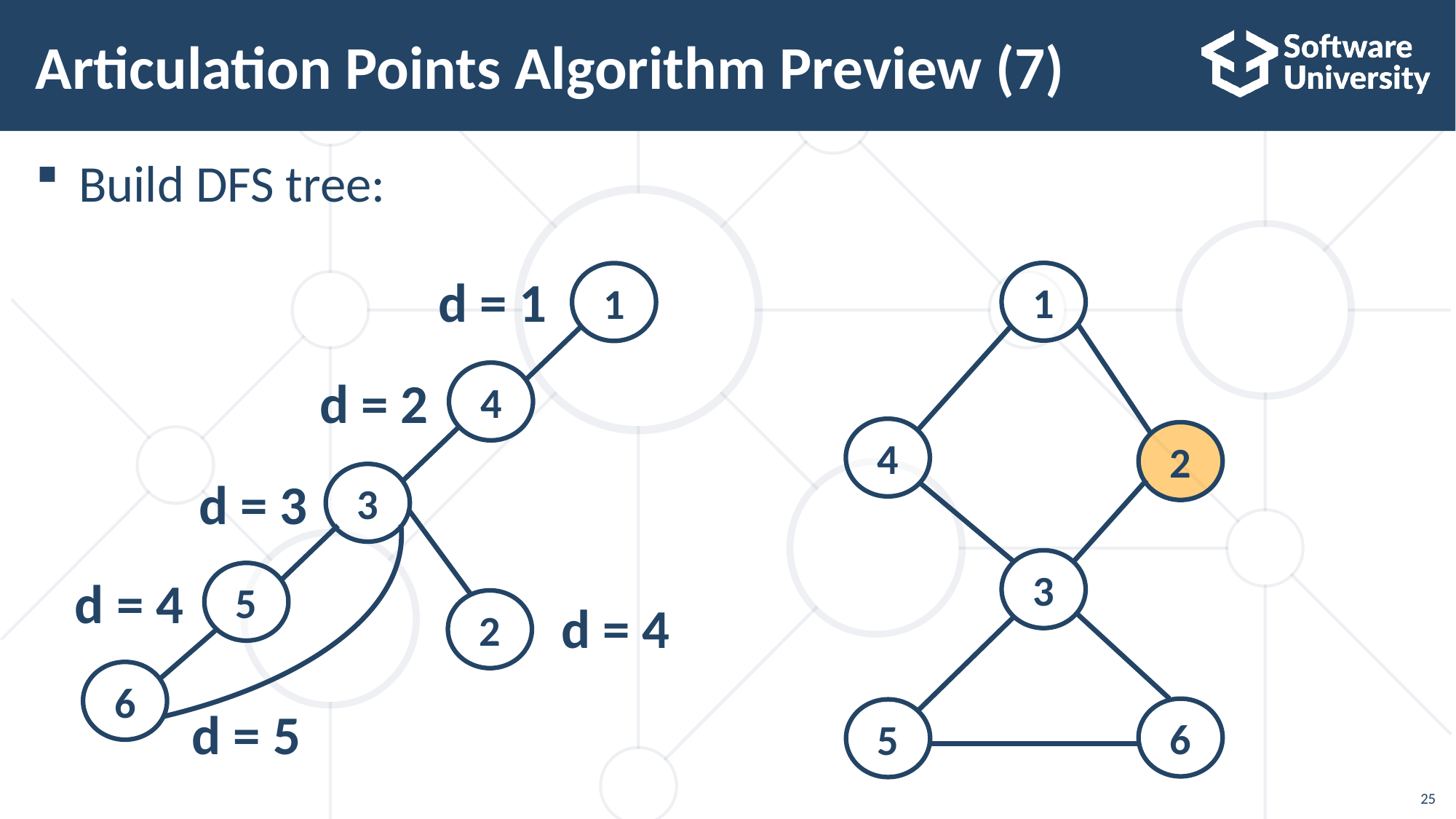

# Articulation Points Algorithm Preview (7)
Build DFS tree:
d = 1
1
1

4
d = 2
4
2
3
d = 3
3
5
d = 4
d = 4
2
6
d = 5
6
5
25